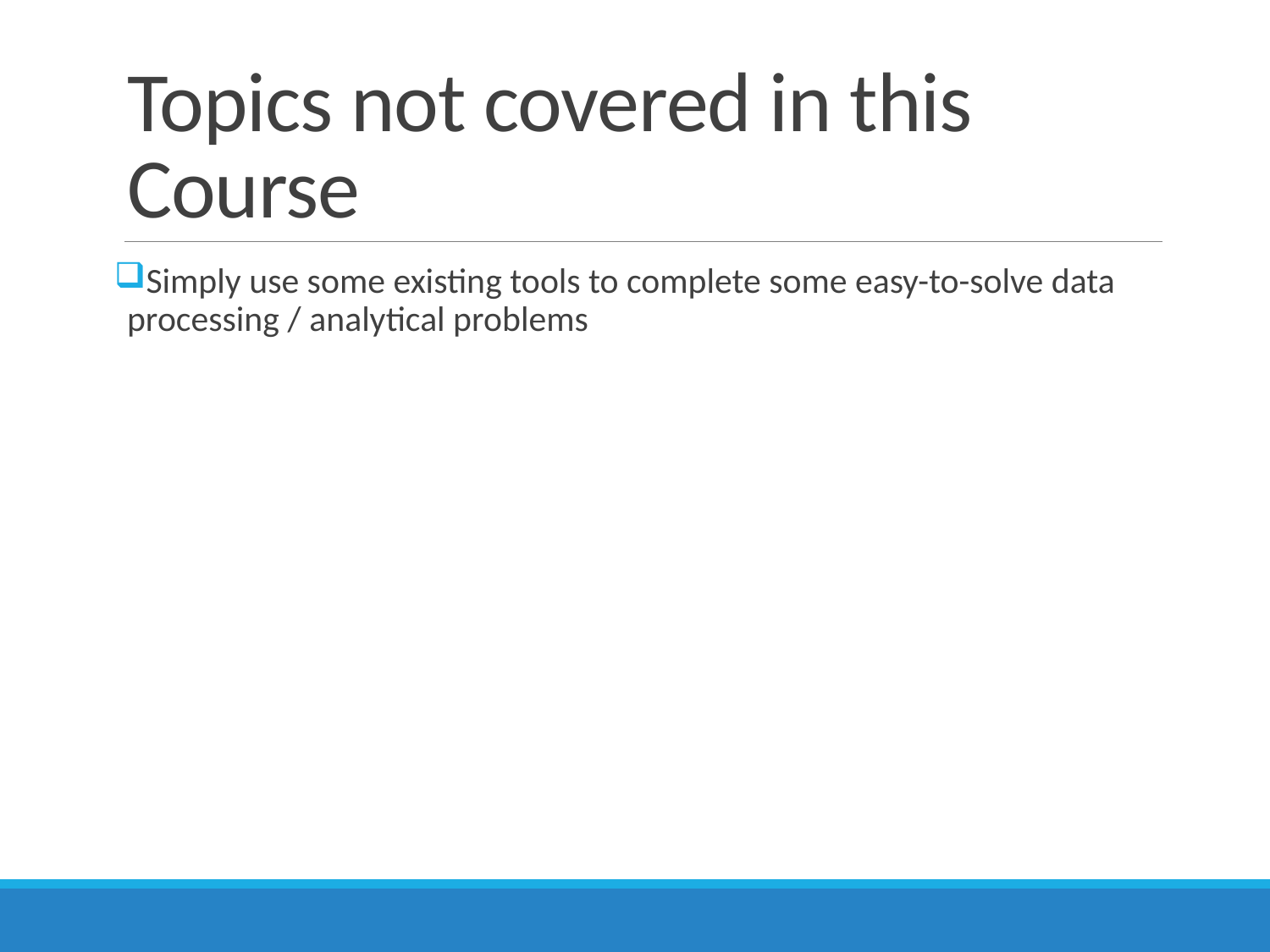

# Topics not covered in this Course
Simply use some existing tools to complete some easy-to-solve data processing / analytical problems